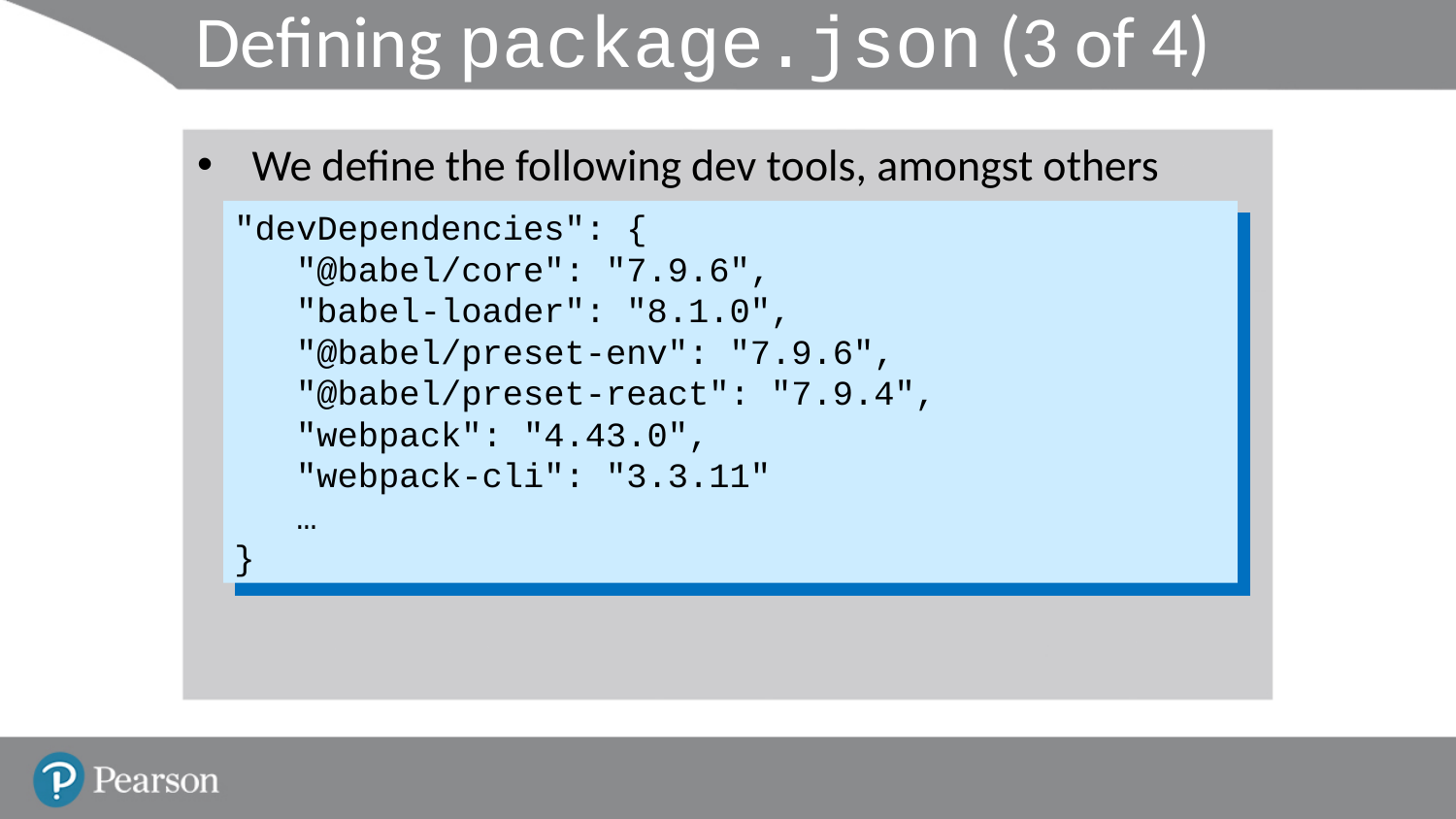

# Defining package.json (3 of 4)
We define the following dev tools, amongst others

"devDependencies": {
   "@babel/core": "7.9.6",
   "babel-loader": "8.1.0",
   "@babel/preset-env": "7.9.6",
   "@babel/preset-react": "7.9.4",
   "webpack": "4.43.0",
   "webpack-cli": "3.3.11"
   …
}